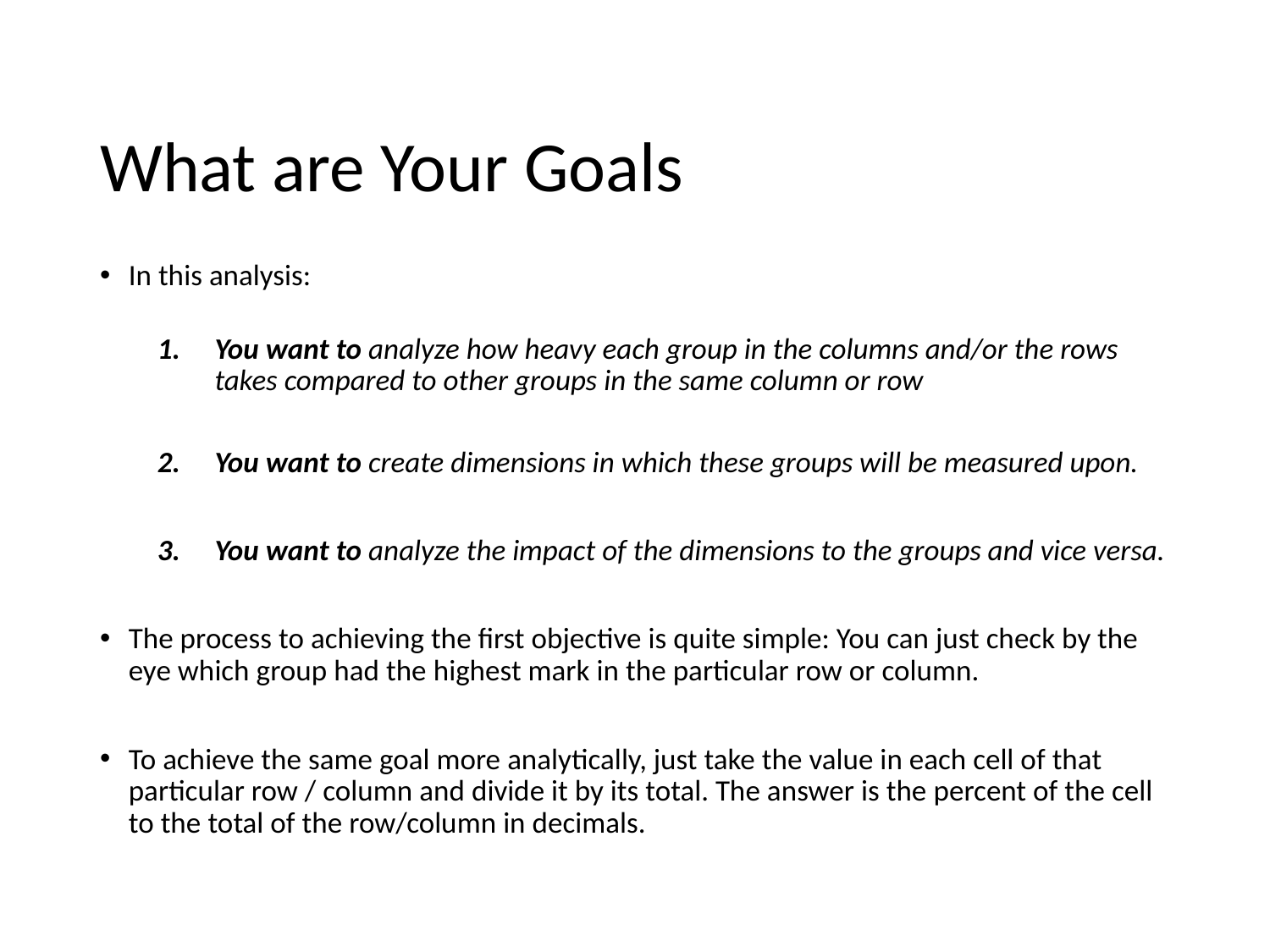

# What are Your Goals
In this analysis:
You want to analyze how heavy each group in the columns and/or the rows takes compared to other groups in the same column or row

You want to create dimensions in which these groups will be measured upon.

You want to analyze the impact of the dimensions to the groups and vice versa.

The process to achieving the first objective is quite simple: You can just check by the eye which group had the highest mark in the particular row or column.

To achieve the same goal more analytically, just take the value in each cell of that particular row / column and divide it by its total. The answer is the percent of the cell to the total of the row/column in decimals.